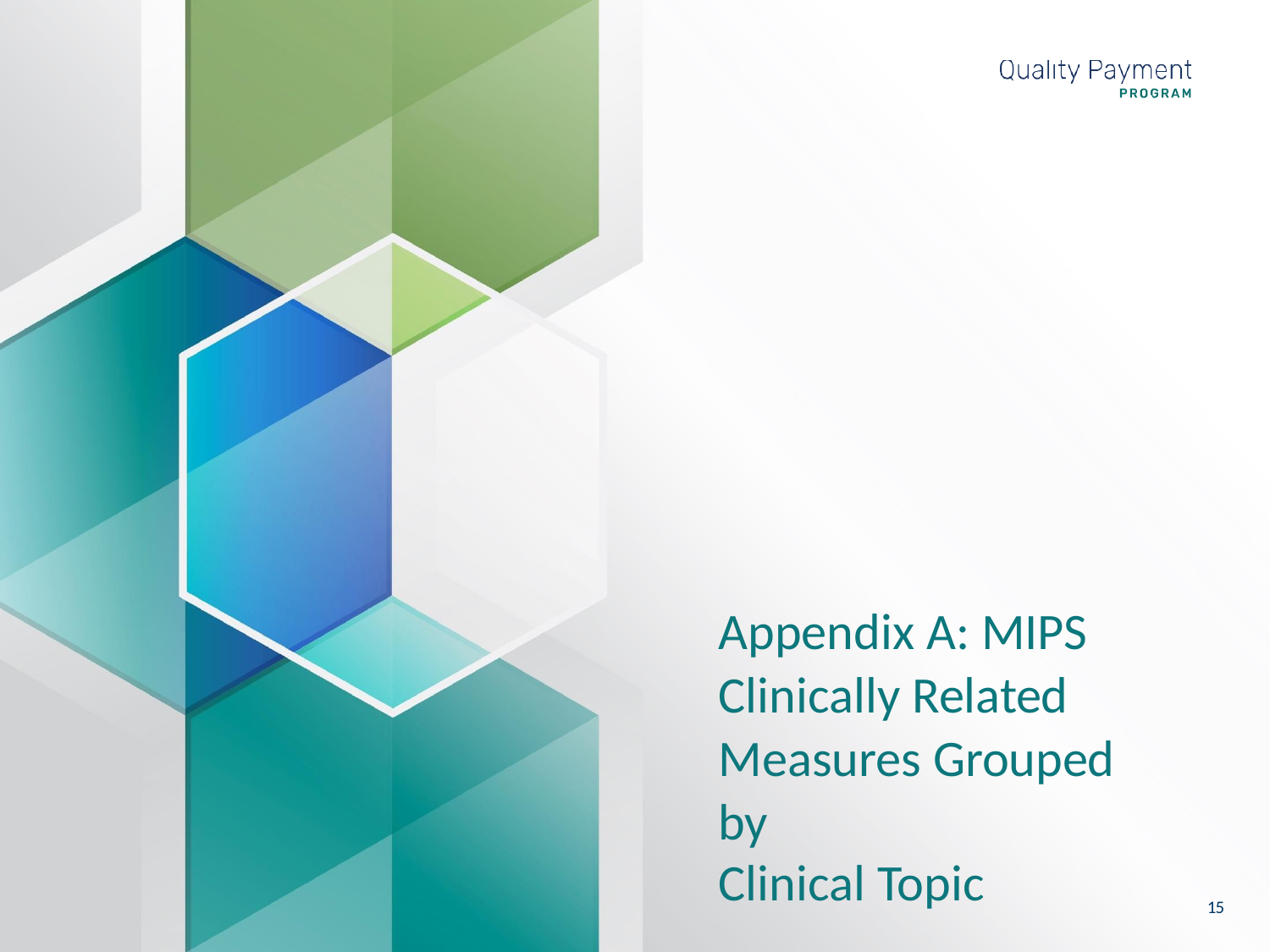

# Appendix A: MIPS Clinically Related Measures Grouped by
Clinical Topic
15